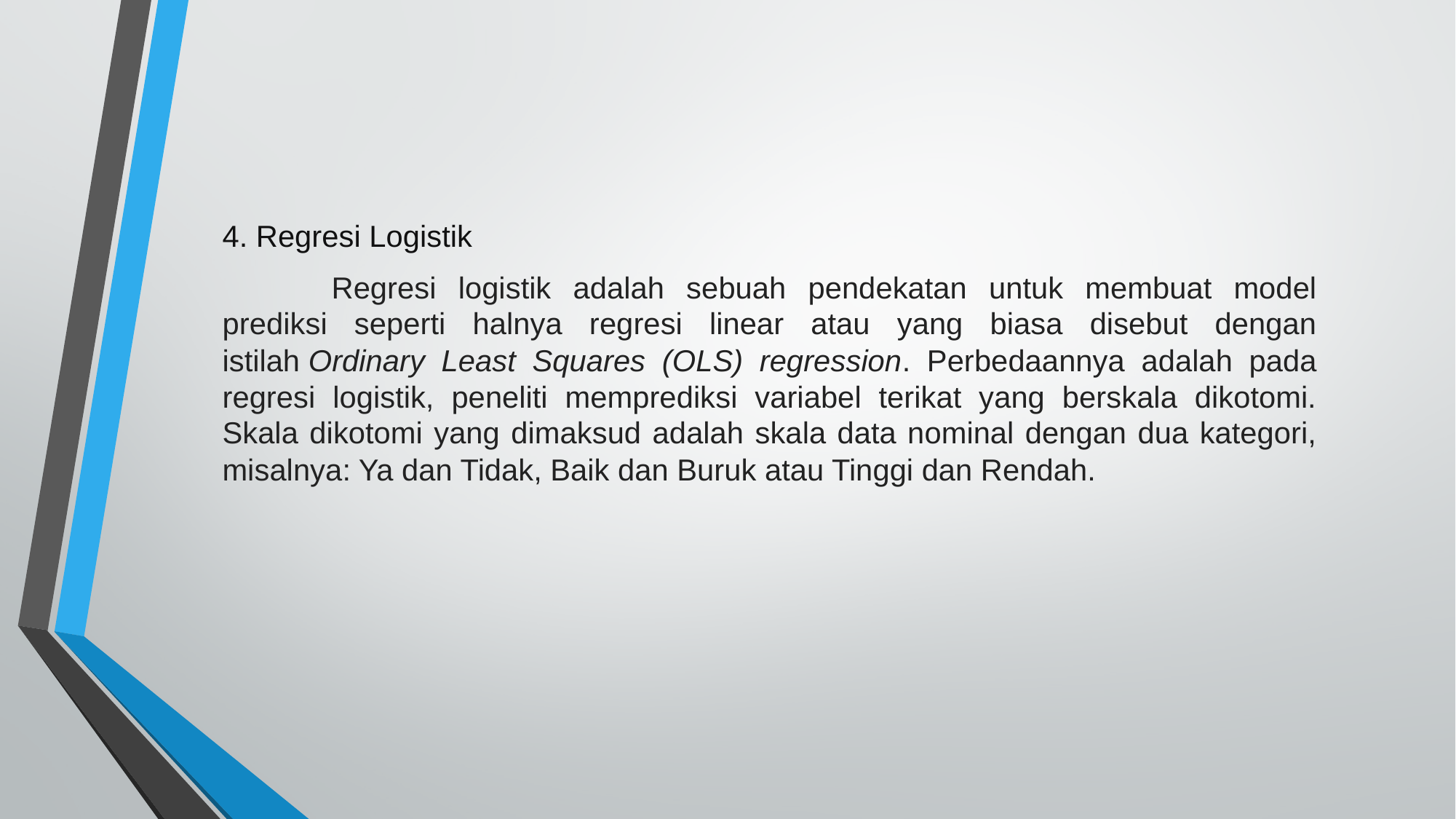

4. Regresi Logistik
	Regresi logistik adalah sebuah pendekatan untuk membuat model prediksi seperti halnya regresi linear atau yang biasa disebut dengan istilah Ordinary Least Squares (OLS) regression. Perbedaannya adalah pada regresi logistik, peneliti memprediksi variabel terikat yang berskala dikotomi. Skala dikotomi yang dimaksud adalah skala data nominal dengan dua kategori, misalnya: Ya dan Tidak, Baik dan Buruk atau Tinggi dan Rendah.